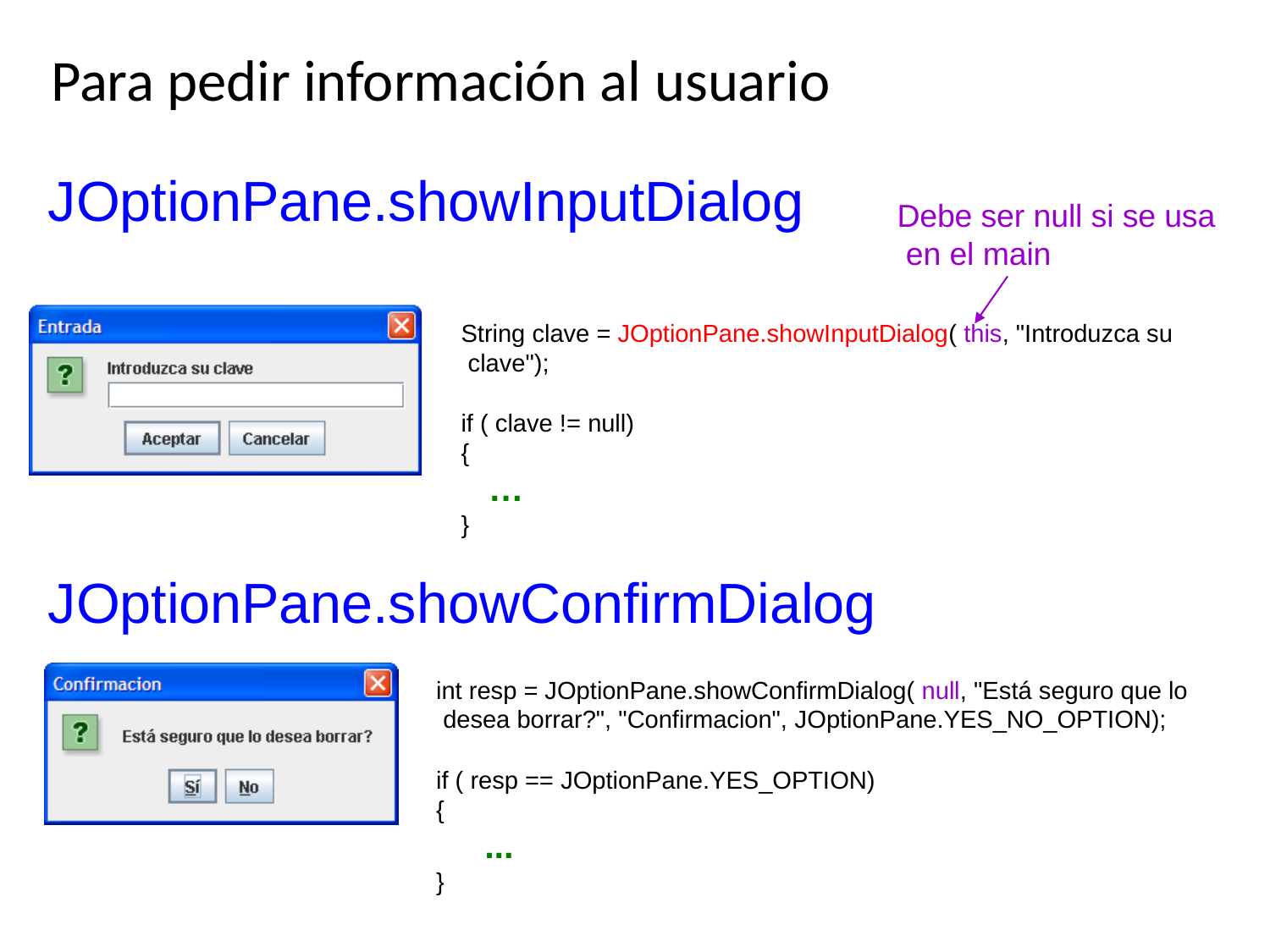

# Para pedir información al usuario
JOptionPane.showInputDialog
Debe ser null si se usa  en el main

String clave = JOptionPane.showInputDialog( this, "Introduzca su  clave");

if ( clave != null)
{
…
}

JOptionPane.showConfirmDialog
int resp = JOptionPane.showConfirmDialog( null, "Está seguro que lo  desea borrar?", "Confirmacion", JOptionPane.YES_NO_OPTION);

if ( resp == JOptionPane.YES_OPTION)
{
...
}